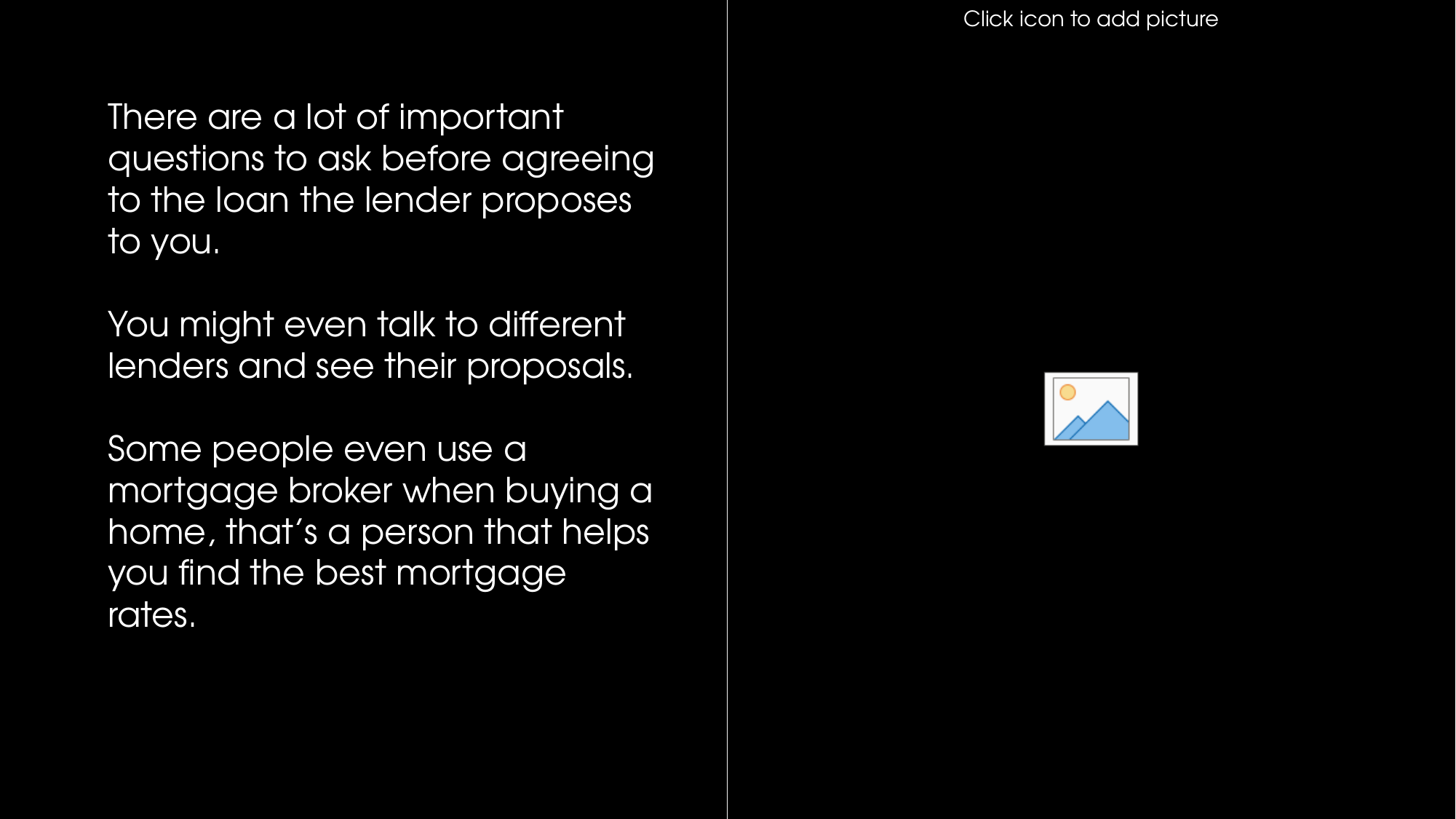

# There are a lot of important questions to ask before agreeing to the loan the lender proposes to you. You might even talk to different lenders and see their proposals. Some people even use a mortgage broker when buying a home, that’s a person that helps you find the best mortgage rates.